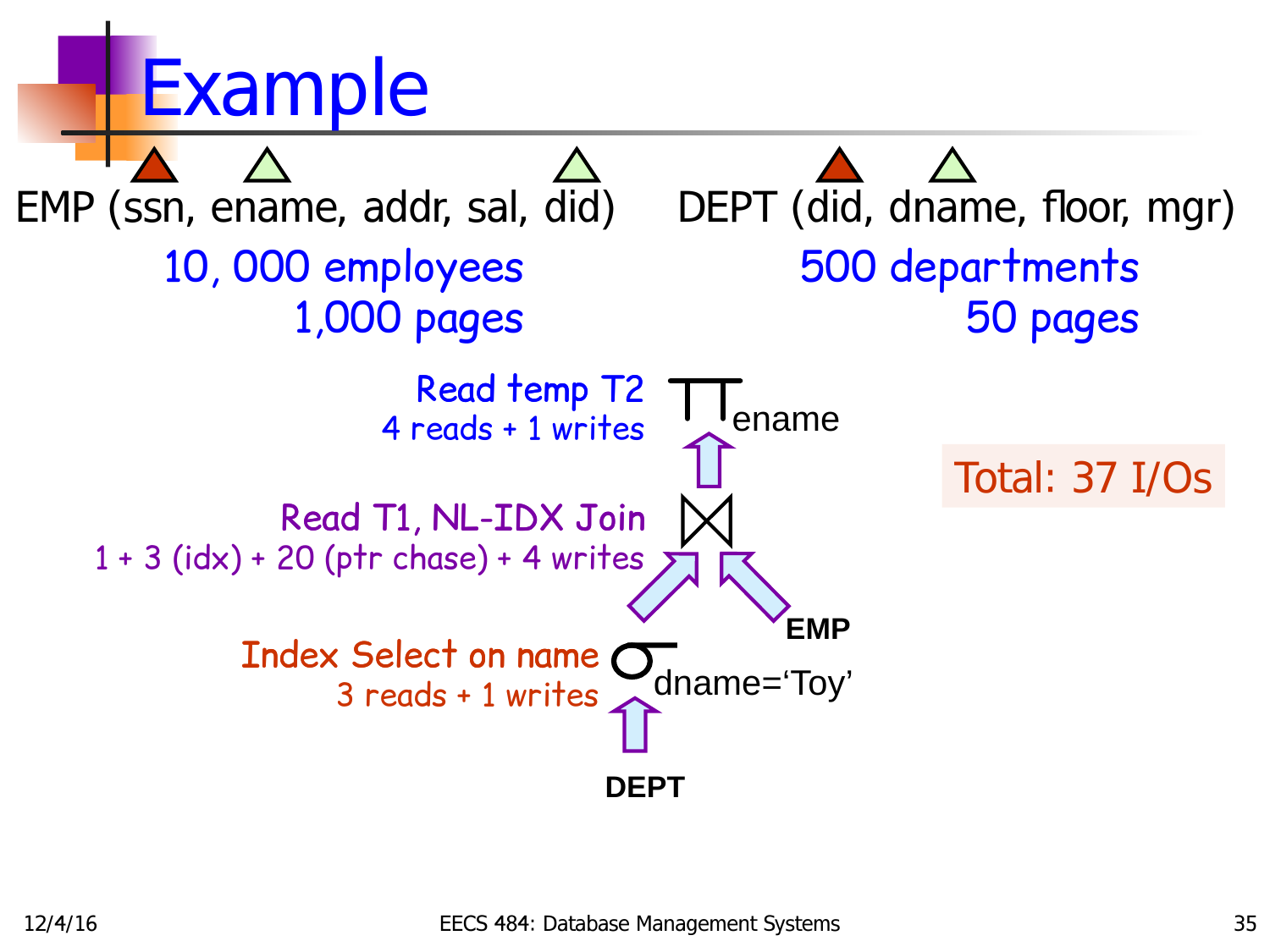

# Example

EMP (ssn, ename, addr, sal, did)
DEPT (did, dname, floor, mgr)
10, 000 employees
1,000 pages
500 departments
50 pages
Read temp T2
4 reads + 1 writes
Read temp T2

ename

EMP

dname=‘Toy’

DEPT
Total: 37 I/Os
Read T1, NL-IDX Join
1 + 3 (idx) + 20 (ptr chase) + 4 writes
Read T1, NL-IDX Join

Index Select on name
3 reads + 1 writes
Index Select on name
12/4/16
EECS 484: Database Management Systems
35